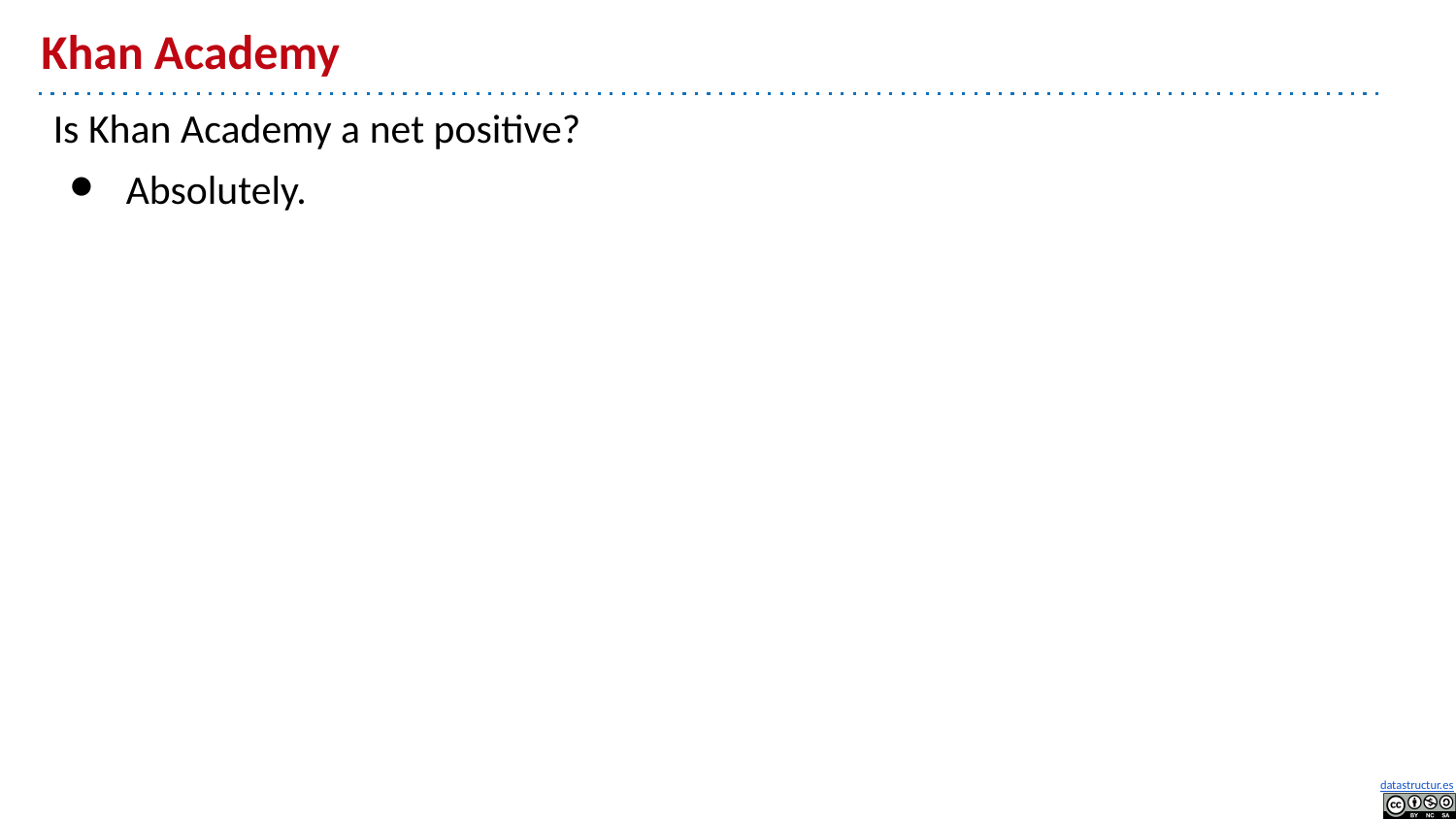

# Khan Academy
Is Khan Academy a net positive?
Absolutely.